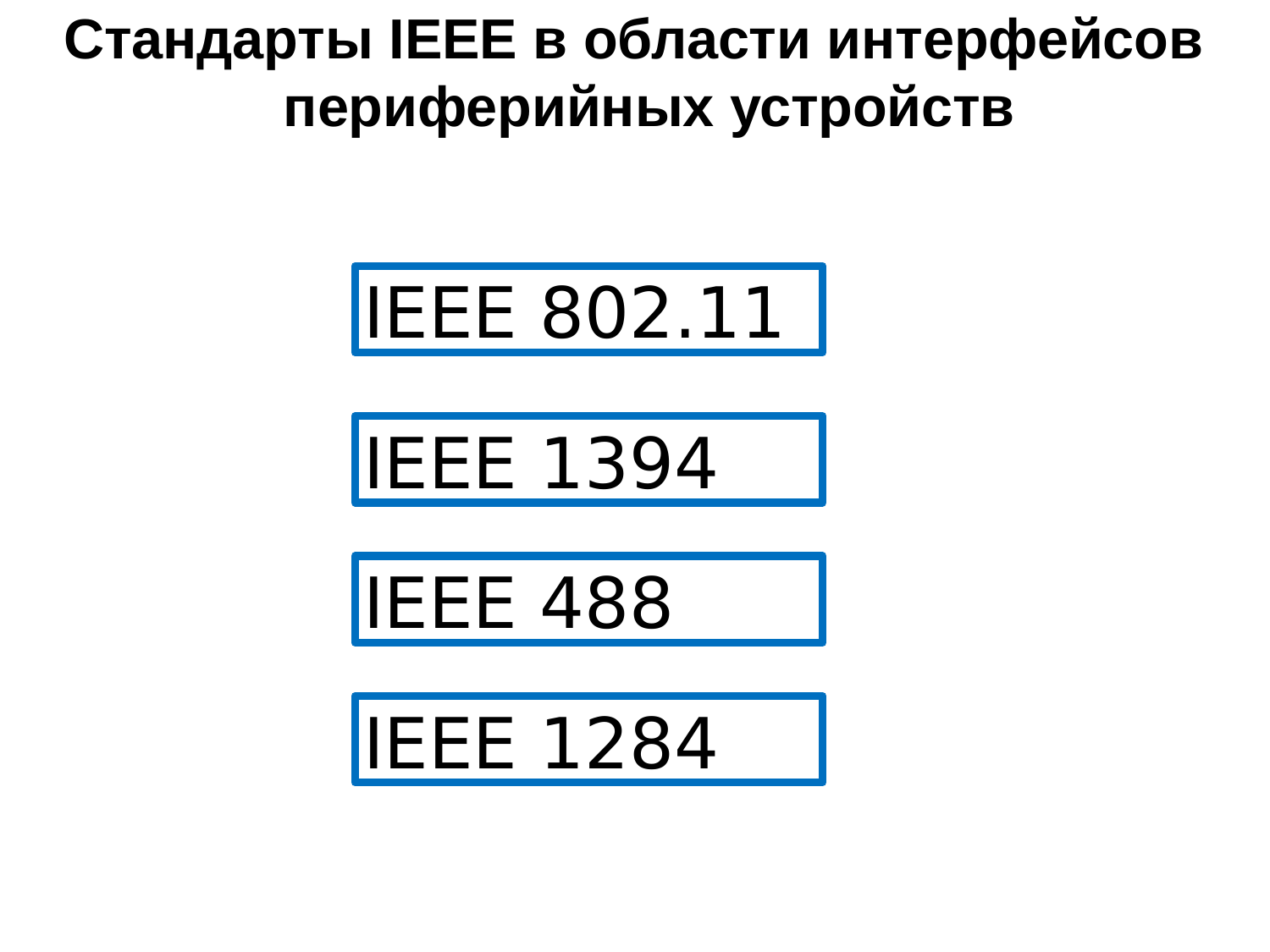

# Стандарты IEEE в области интерфейсов  периферийных устройств
IEEE 802.11
IEEE 1394
IEEE 488
IEEE 1284